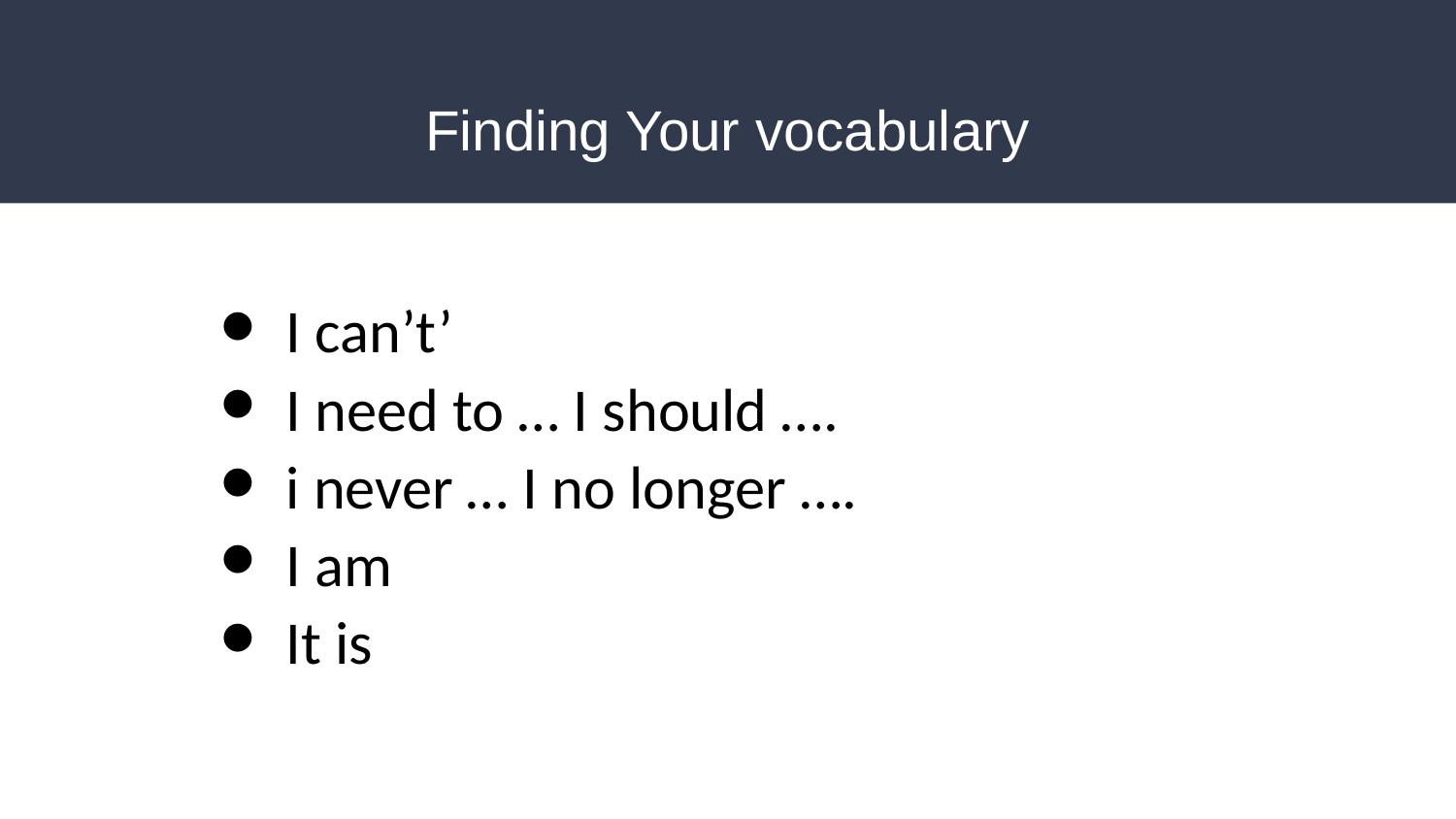

# Finding Your vocabulary

I can’t’
I need to … I should ….
i never … I no longer ….
I am
It is